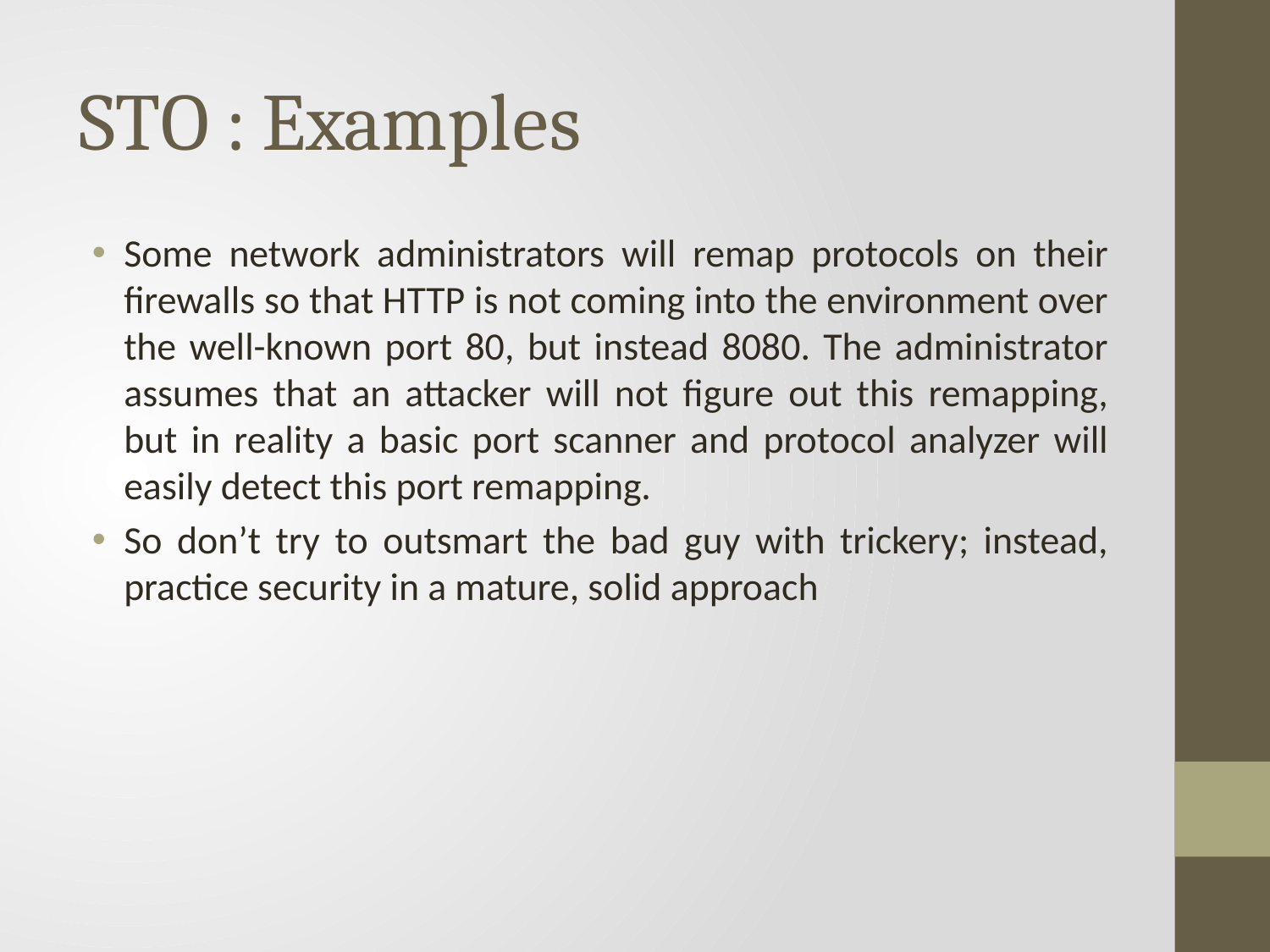

# STO : Examples
Some network administrators will remap protocols on their firewalls so that HTTP is not coming into the environment over the well-known port 80, but instead 8080. The administrator assumes that an attacker will not figure out this remapping, but in reality a basic port scanner and protocol analyzer will easily detect this port remapping.
So don’t try to outsmart the bad guy with trickery; instead, practice security in a mature, solid approach